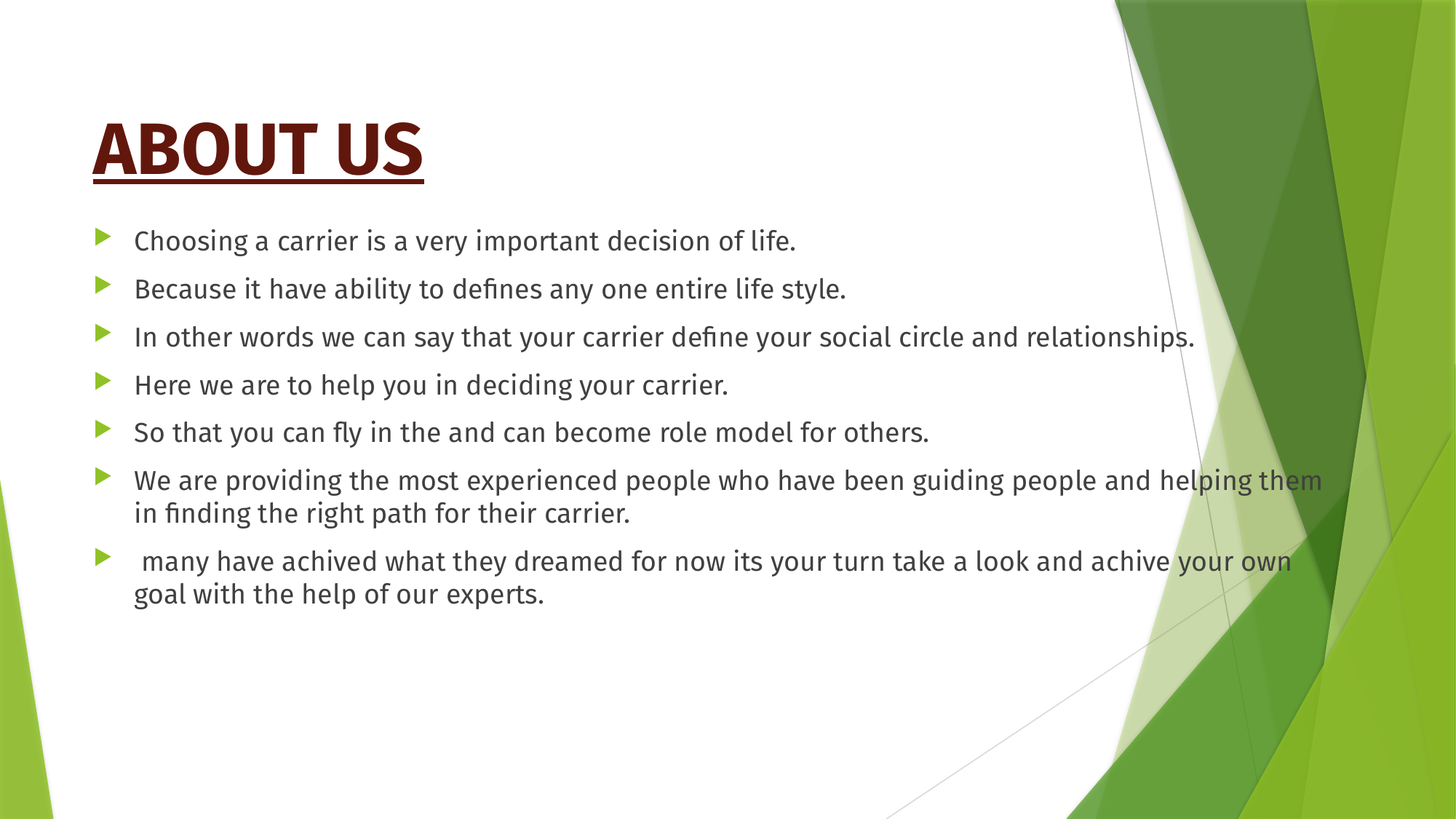

# ABOUT US
Choosing a carrier is a very important decision of life.
Because it have ability to defines any one entire life style.
In other words we can say that your carrier define your social circle and relationships.
Here we are to help you in deciding your carrier.
So that you can fly in the and can become role model for others.
We are providing the most experienced people who have been guiding people and helping them in finding the right path for their carrier.
 many have achived what they dreamed for now its your turn take a look and achive your own goal with the help of our experts.